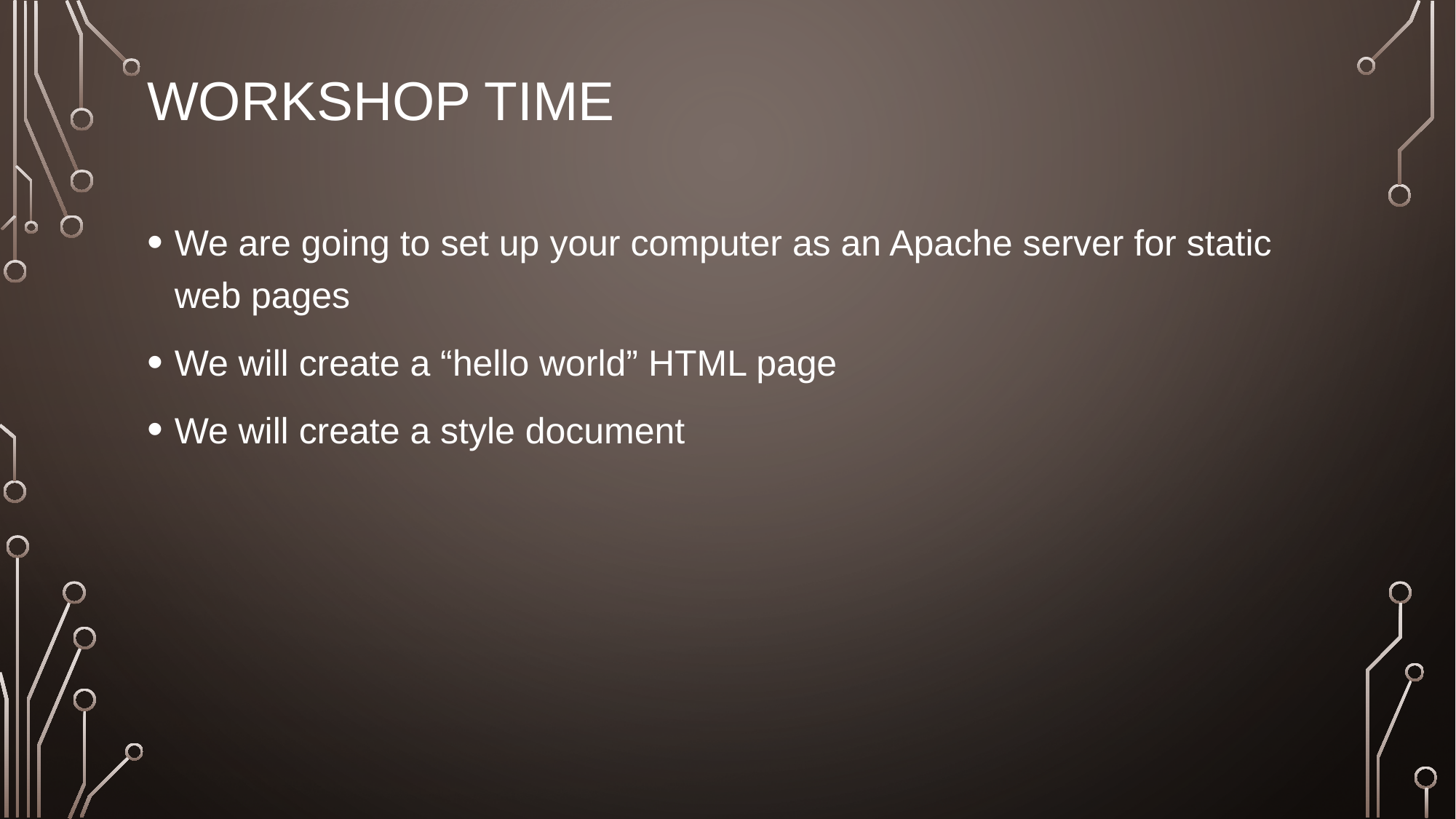

# Workshop time
We are going to set up your computer as an Apache server for static web pages
We will create a “hello world” HTML page
We will create a style document